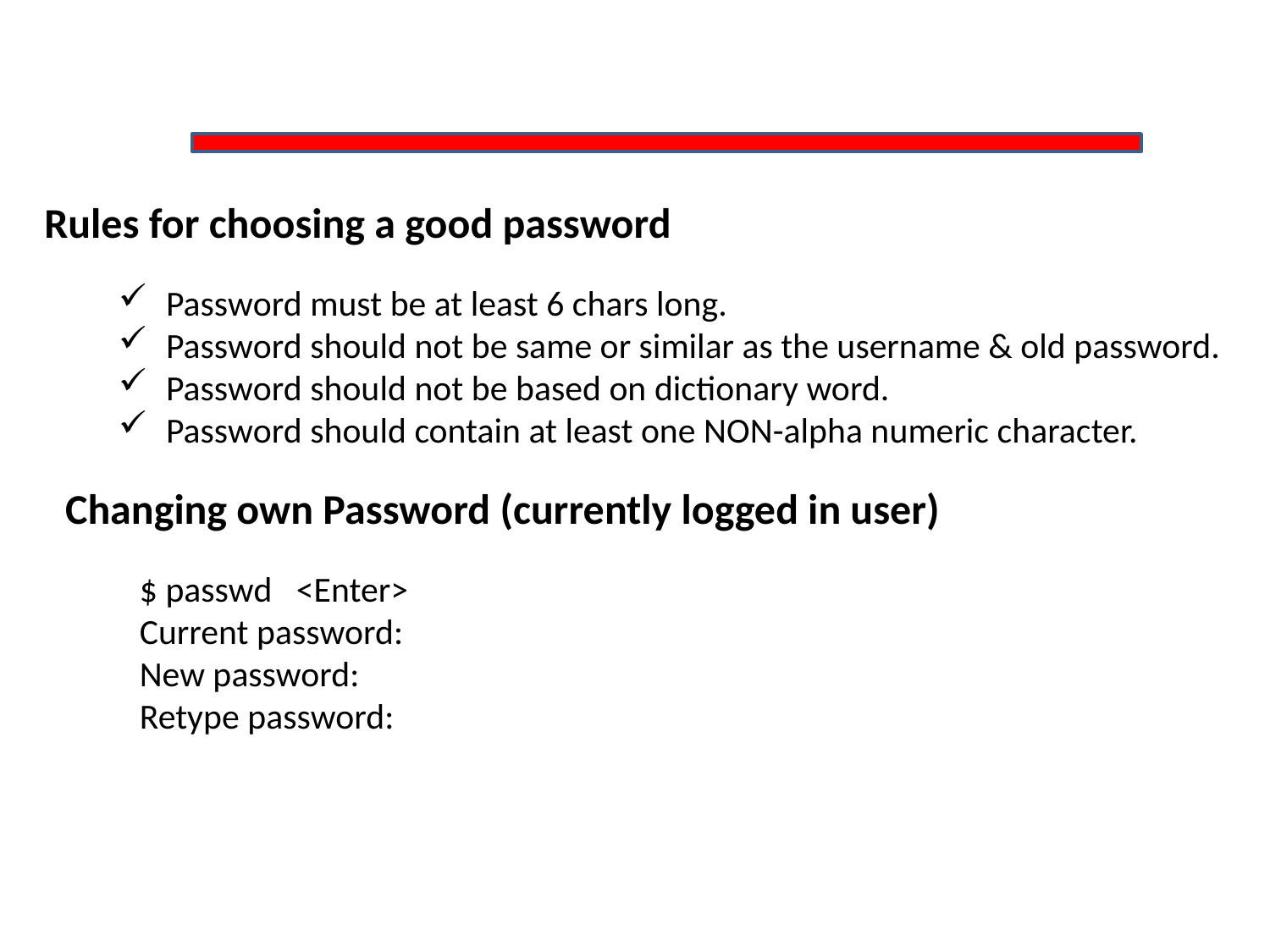

Rules for choosing a good password
Password must be at least 6 chars long.
Password should not be same or similar as the username & old password.
Password should not be based on dictionary word.
Password should contain at least one NON-alpha numeric character.
Changing own Password (currently logged in user)
$ passwd   <Enter>
Current password:
New password:
Retype password: